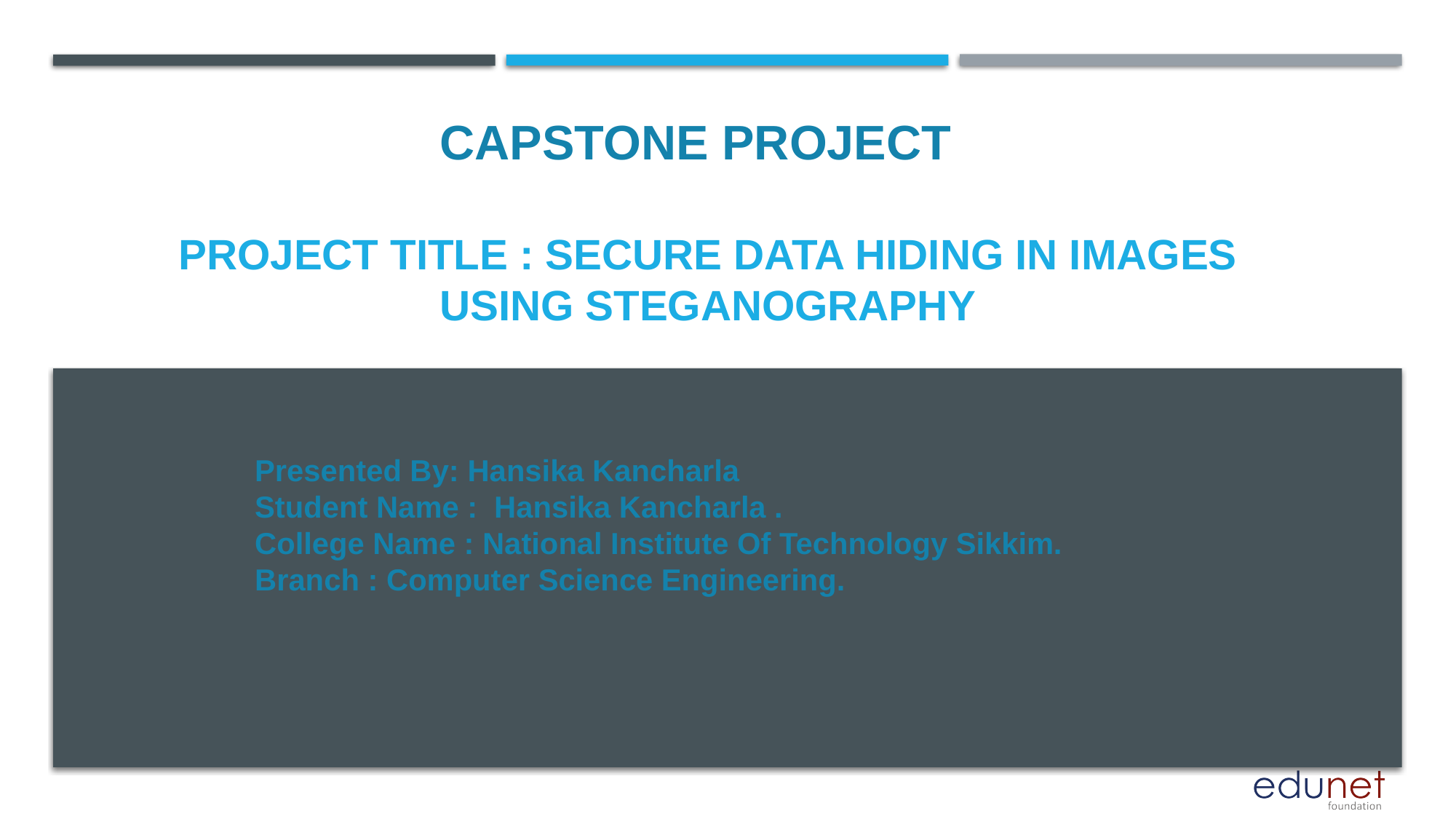

CAPSTONE PROJECT
# PROJECT TITLE : Secure data hiding in images using steganography
Presented By: Hansika Kancharla
Student Name :  Hansika Kancharla .
College Name : National Institute Of Technology Sikkim.
Branch : Computer Science Engineering.